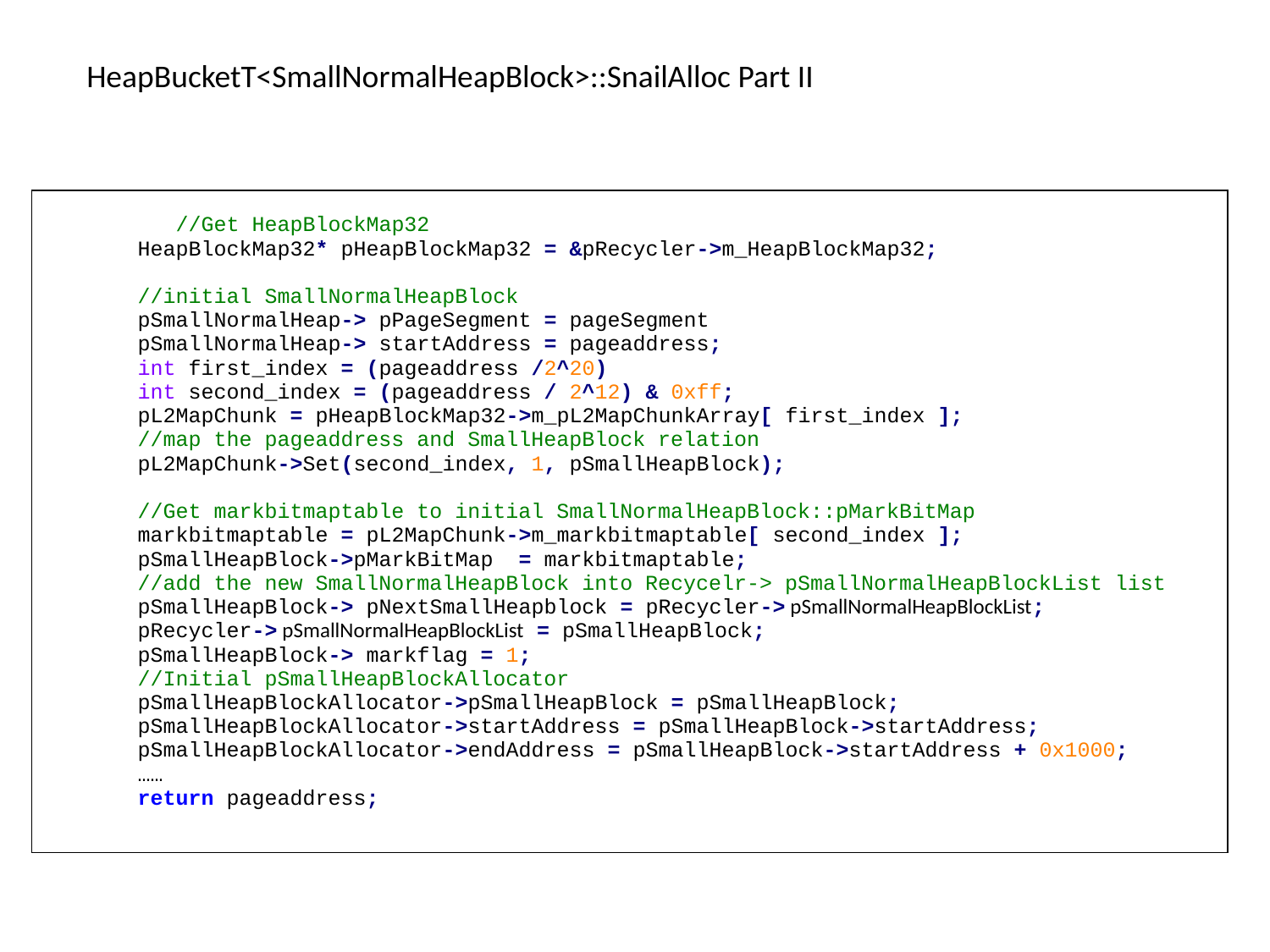

HeapBucketT<SmallNormalHeapBlock>::SnailAlloc Part II
| //Get HeapBlockMap32 HeapBlockMap32\* pHeapBlockMap32 = &pRecycler->m\_HeapBlockMap32;   //initial SmallNormalHeapBlock pSmallNormalHeap-> pPageSegment = pageSegment pSmallNormalHeap-> startAddress = pageaddress; int first\_index = (pageaddress /2^20) int second\_index = (pageaddress / 2^12) & 0xff; pL2MapChunk = pHeapBlockMap32->m\_pL2MapChunkArray[ first\_index ]; //map the pageaddress and SmallHeapBlock relation pL2MapChunk->Set(second\_index, 1, pSmallHeapBlock); //Get markbitmaptable to initial SmallNormalHeapBlock::pMarkBitMap markbitmaptable = pL2MapChunk->m\_markbitmaptable[ second\_index ]; pSmallHeapBlock->pMarkBitMap = markbitmaptable; //add the new SmallNormalHeapBlock into Recycelr-> pSmallNormalHeapBlockList list pSmallHeapBlock-> pNextSmallHeapblock = pRecycler-> pSmallNormalHeapBlockList; pRecycler-> pSmallNormalHeapBlockList = pSmallHeapBlock; pSmallHeapBlock-> markflag = 1; //Initial pSmallHeapBlockAllocator pSmallHeapBlockAllocator->pSmallHeapBlock = pSmallHeapBlock; pSmallHeapBlockAllocator->startAddress = pSmallHeapBlock->startAddress; pSmallHeapBlockAllocator->endAddress = pSmallHeapBlock->startAddress + 0x1000; …… return pageaddress; |
| --- |